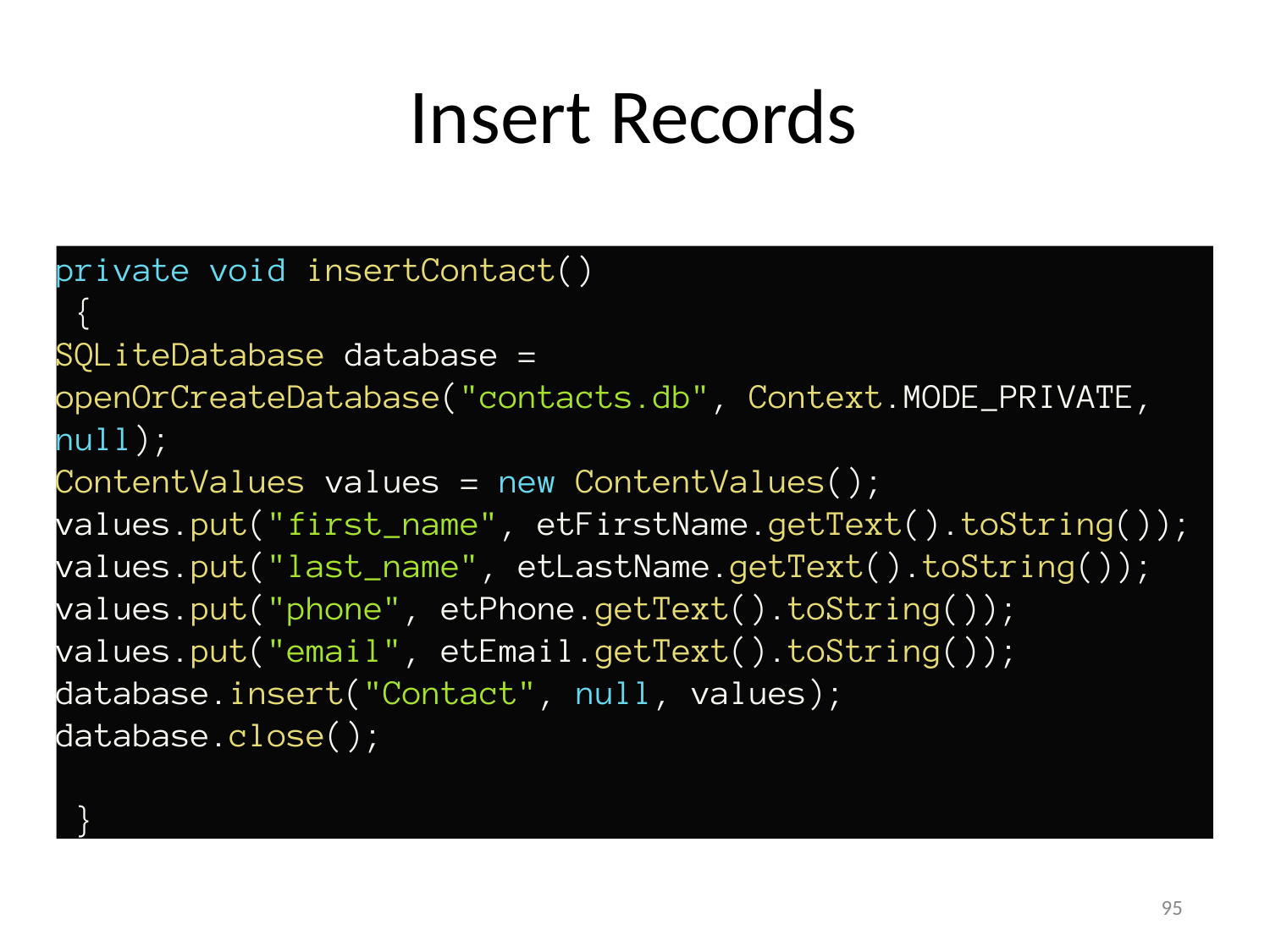

# Insert Records
private void insertContact()
 {
SQLiteDatabase database = openOrCreateDatabase("contacts.db", Context.MODE_PRIVATE, null);
ContentValues values = new ContentValues(); values.put("first_name", etFirstName.getText().toString()); values.put("last_name", etLastName.getText().toString()); values.put("phone", etPhone.getText().toString()); values.put("email", etEmail.getText().toString()); database.insert("Contact", null, values);
database.close();

 }
95